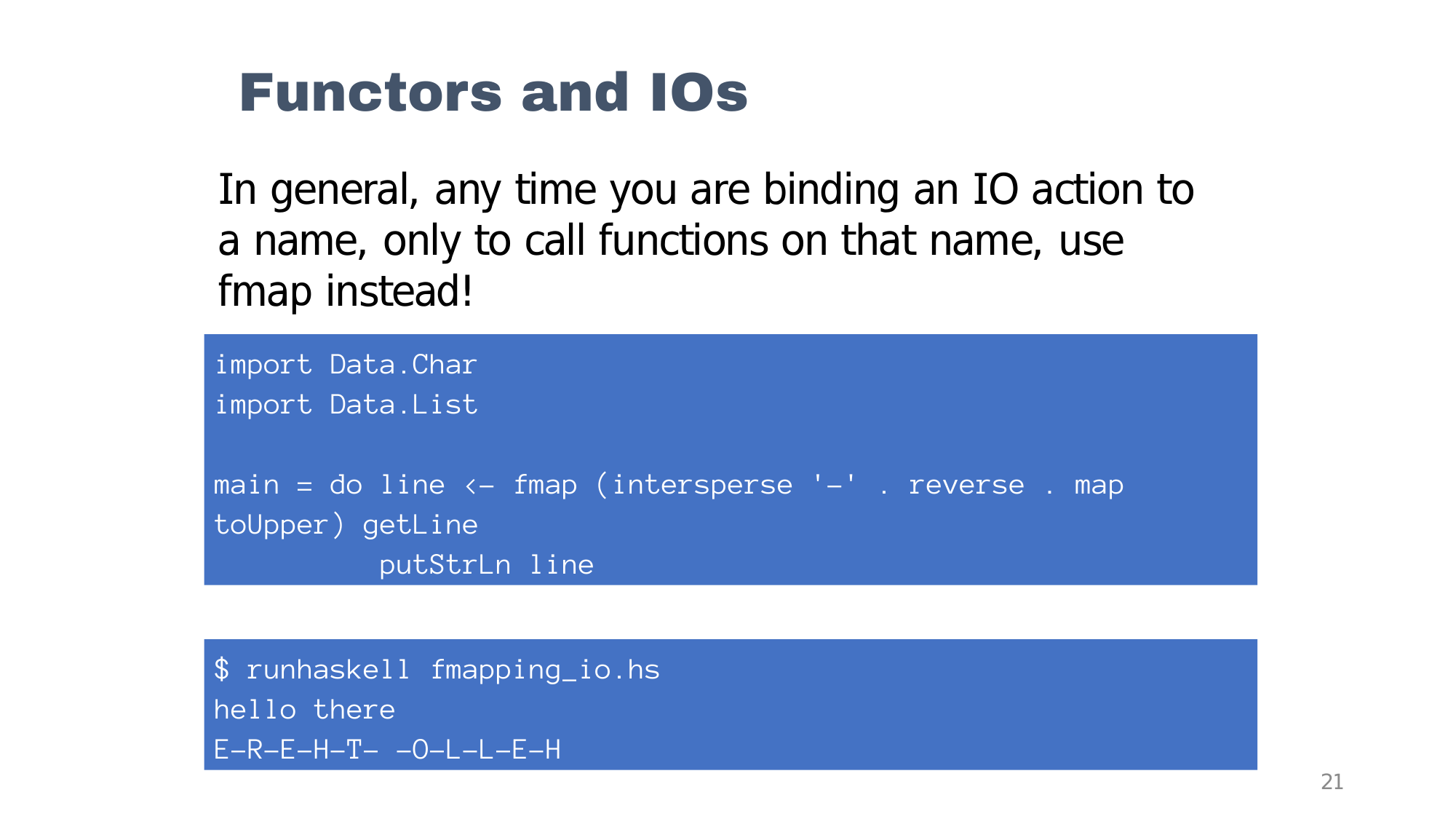

Functors and IOs
In general, any time you are binding an IO action to a name, only to call functions on that name, use fmap instead!
import Data.Char
import Data.List

main = do line <- fmap (intersperse '-' . reverse . map toUpper) getLine
          putStrLn line
$ runhaskell fmapping_io.hs
hello there
E-R-E-H-T- -O-L-L-E-H
21